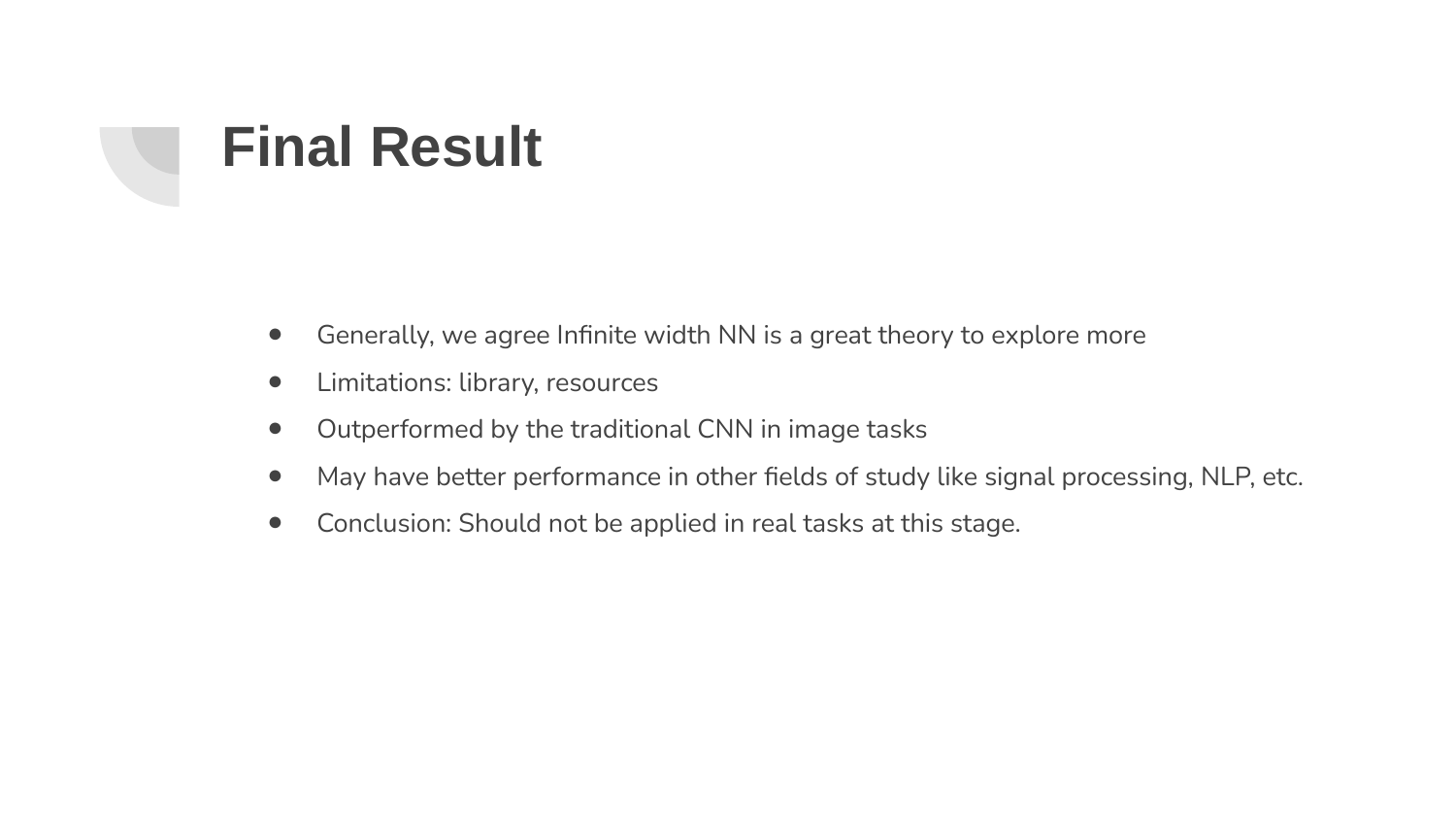

# Final Result
Generally, we agree Infinite width NN is a great theory to explore more
Limitations: library, resources
Outperformed by the traditional CNN in image tasks
May have better performance in other fields of study like signal processing, NLP, etc.
Conclusion: Should not be applied in real tasks at this stage.